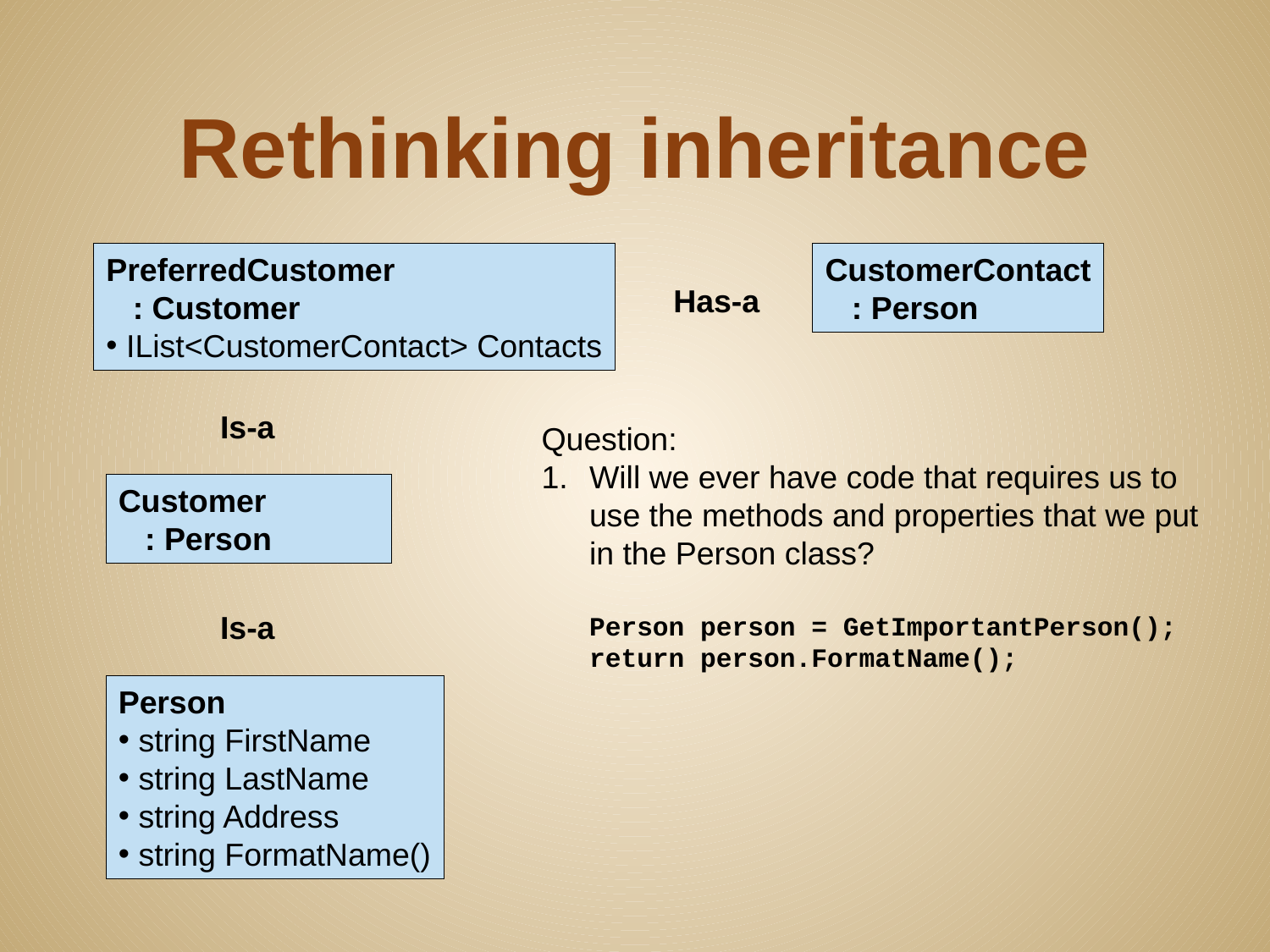

# Rethinking inheritance
PreferredCustomer
   : Customer
 IList<CustomerContact> Contacts
CustomerContact
   : Person
Has-a
Is-a
Question:
Will we ever have code that requires us to use the methods and properties that we put in the Person class?
Person person = GetImportantPerson();
return person.FormatName();
Customer
   : Person
Is-a
Person
 string FirstName
 string LastName
 string Address
 string FormatName()